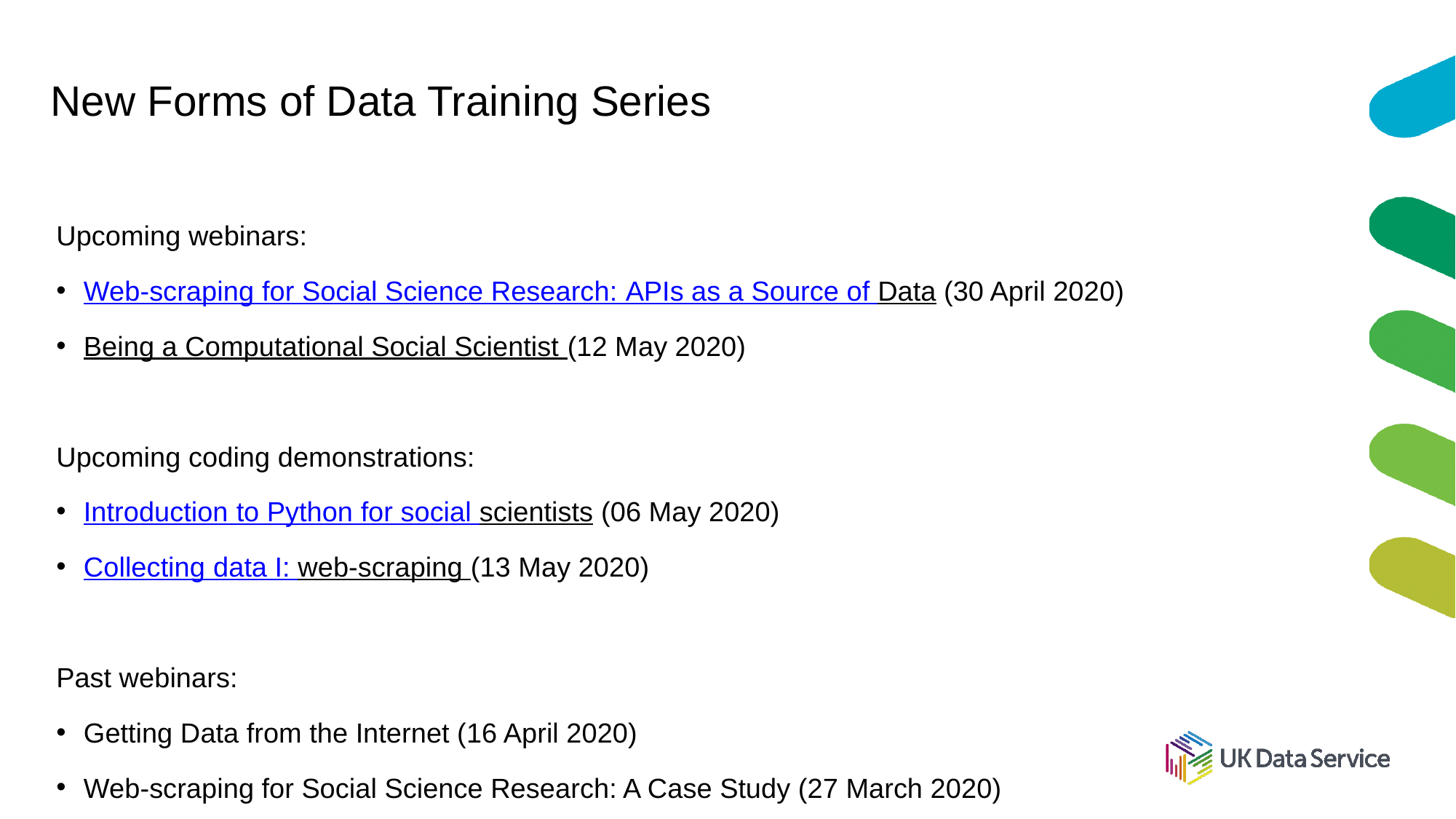

# New Forms of Data Training Series
Upcoming webinars:
Web-scraping for Social Science Research: APIs as a Source of Data (30 April 2020)
Being a Computational Social Scientist (12 May 2020)

Upcoming coding demonstrations:
Introduction to Python for social scientists (06 May 2020)
Collecting data I: web-scraping (13 May 2020)

Past webinars:
Getting Data from the Internet (16 April 2020)
Web-scraping for Social Science Research: A Case Study (27 March 2020)